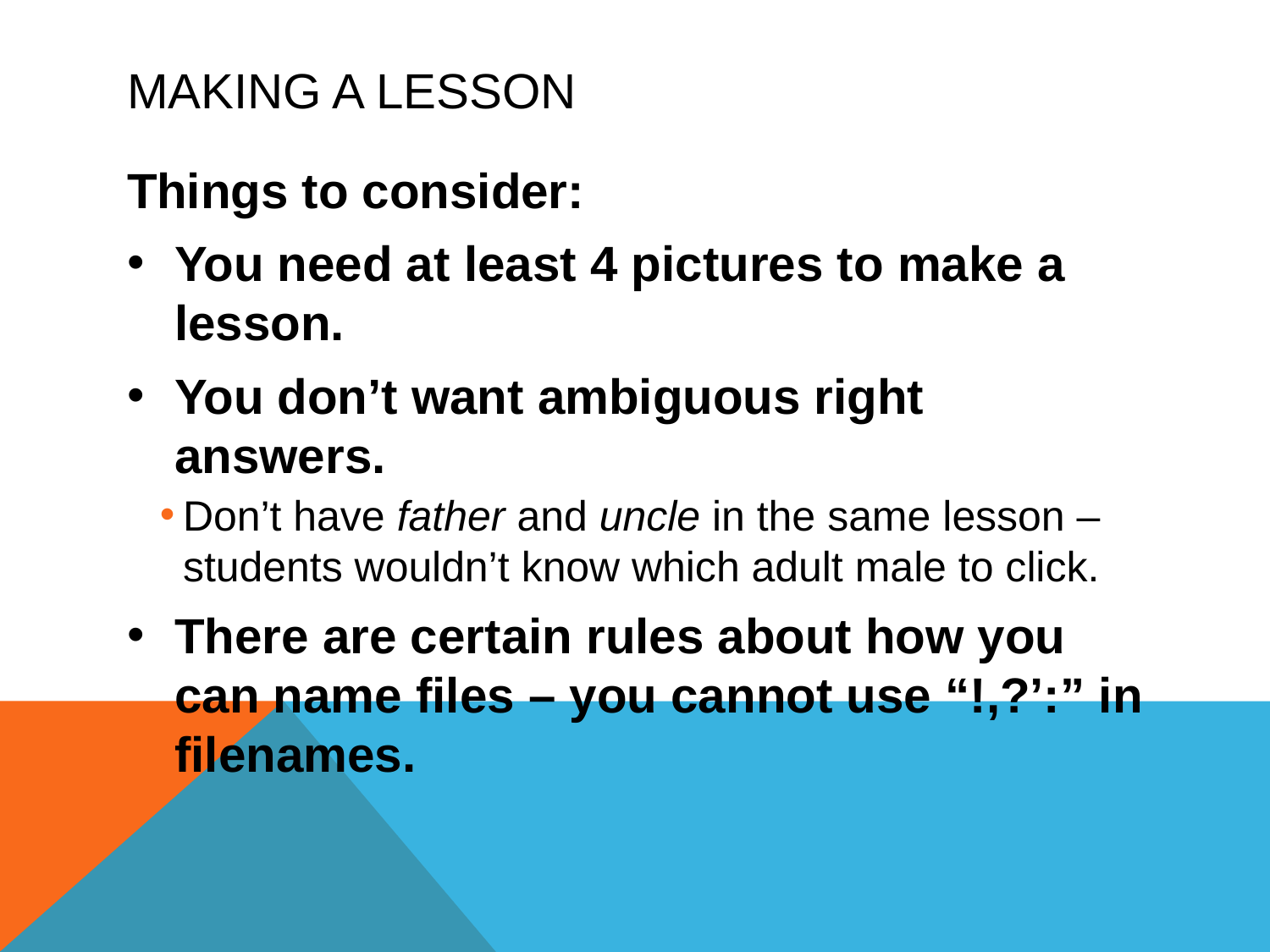

# Making a Lesson
Things to consider:
You need at least 4 pictures to make a lesson.
You don’t want ambiguous right answers.
Don’t have father and uncle in the same lesson – students wouldn’t know which adult male to click.
There are certain rules about how you can name files – you cannot use “!,?’:” in filenames.